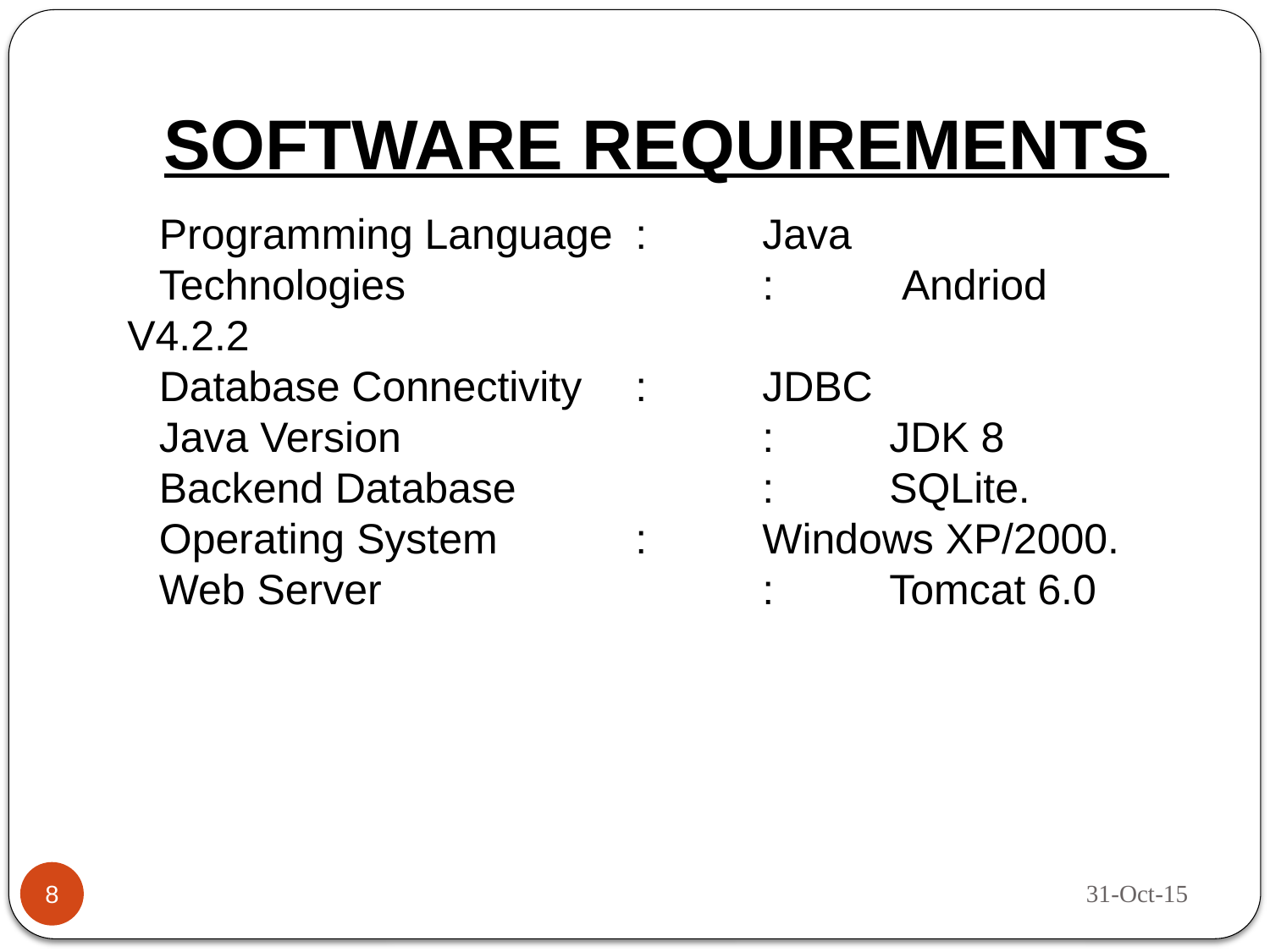

SOFTWARE REQUIREMENTS
Programming Language	:	Java
Technologies			:           Andriod V4.2.2
Database Connectivity 	: 	JDBC
Java Version			:	JDK 8
Backend Database		:	SQLite.
Operating System		:	Windows XP/2000.
Web Server			: 	Tomcat 6.0

31-Oct-15
8